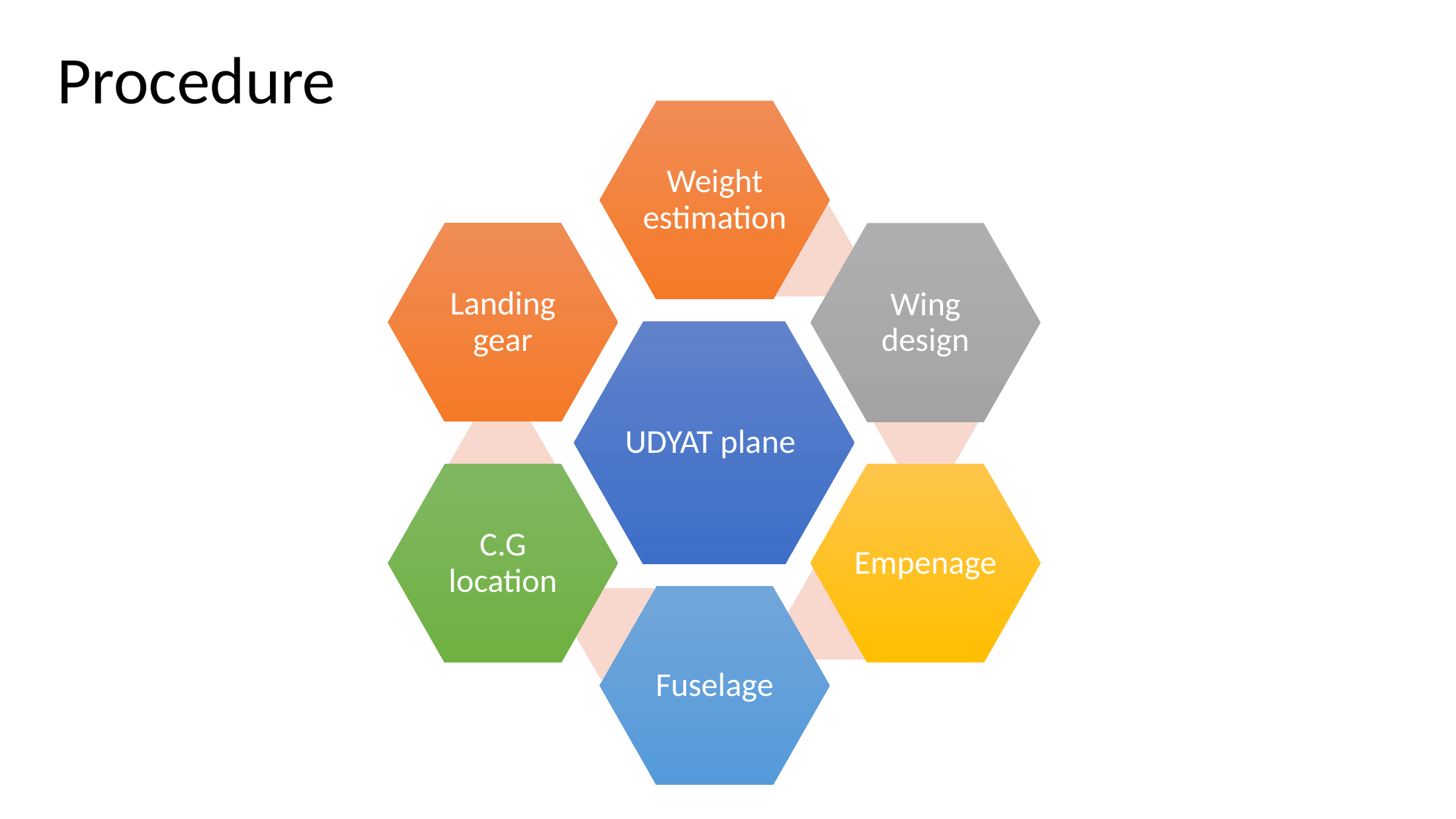

# Procedure
UDYAT plane
Weight estimation
Wing design
Empenage
Fuselage
C.G location
Landing gear